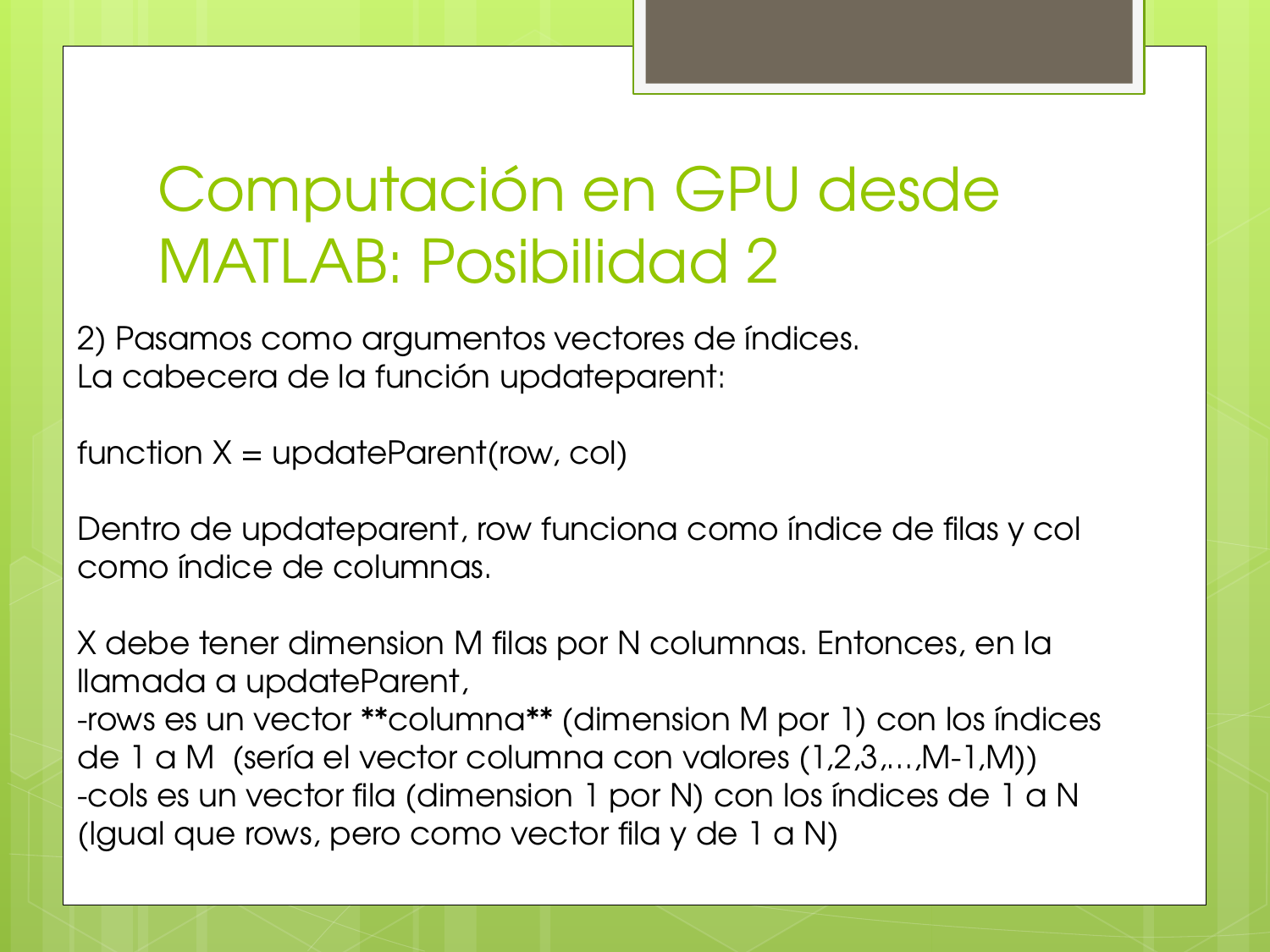

# Computación en GPU desde MATLAB: Posibilidad 2
2) Pasamos como argumentos vectores de índices.
La cabecera de la función updateparent:

function X = updateParent(row, col)

Dentro de updateparent, row funciona como índice de filas y col como índice de columnas.

X debe tener dimension M filas por N columnas. Entonces, en la llamada a updateParent,
-rows es un vector **columna** (dimension M por 1) con los índices de 1 a M  (sería el vector columna con valores (1,2,3,…,M-1,M))
-cols es un vector fila (dimension 1 por N) con los índices de 1 a N (Igual que rows, pero como vector fila y de 1 a N)